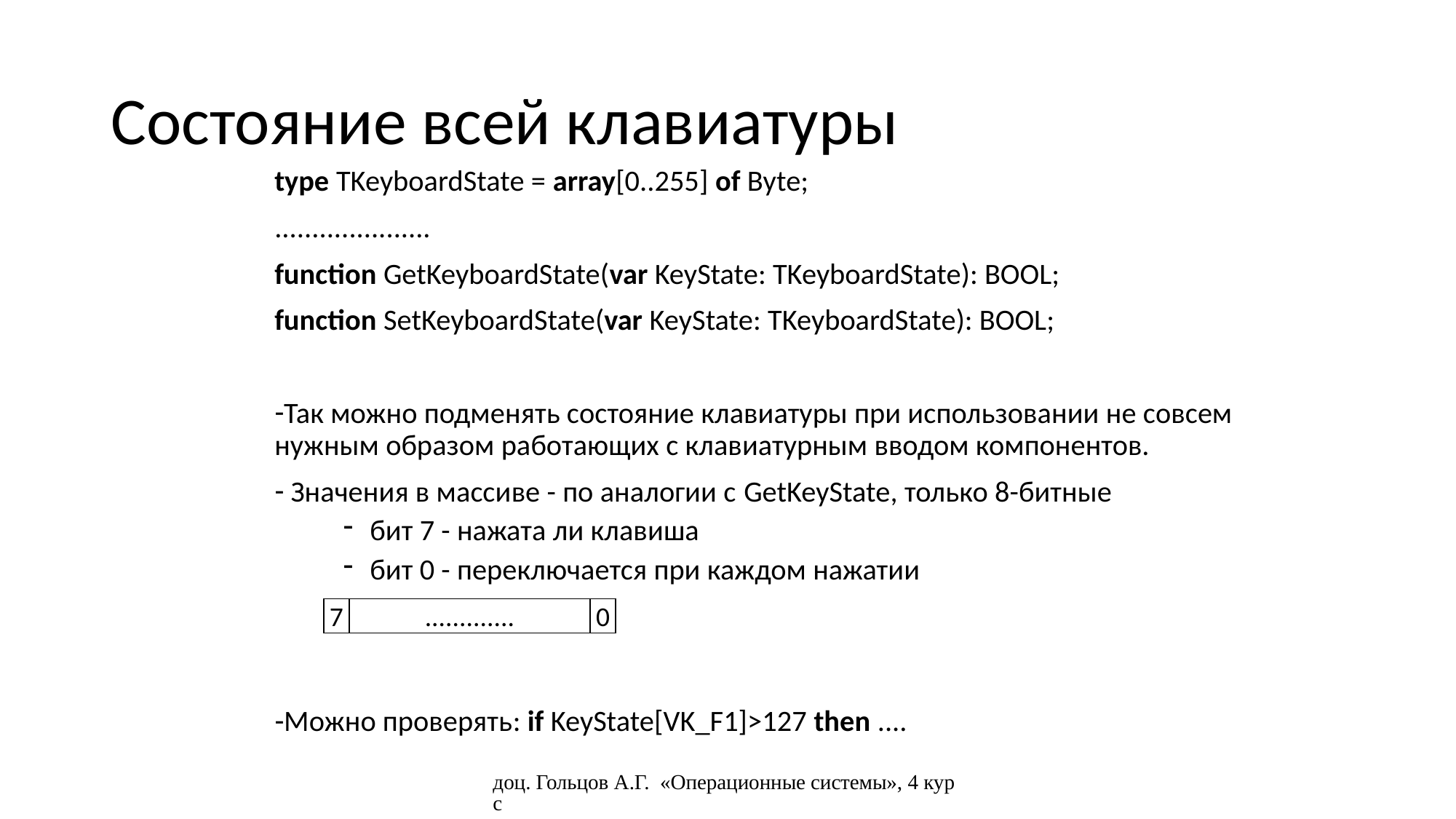

# Состояние всей клавиатуры
type TKeyboardState = array[0..255] of Byte;
.....................
function GetKeyboardState(var KeyState: TKeyboardState): BOOL;
function SetKeyboardState(var KeyState: TKeyboardState): BOOL;

Так можно подменять состояние клавиатуры при использовании не совсем нужным образом работающих с клавиатурным вводом компонентов.
 Значения в массиве - по аналогии с GetKeyState, только 8-битные
бит 7 - нажата ли клавиша
бит 0 - переключается при каждом нажатии

Можно проверять: if KeyState[VK_F1]>127 then ....
7
.............
0
доц. Гольцов А.Г.  «Операционные системы», 4 курс